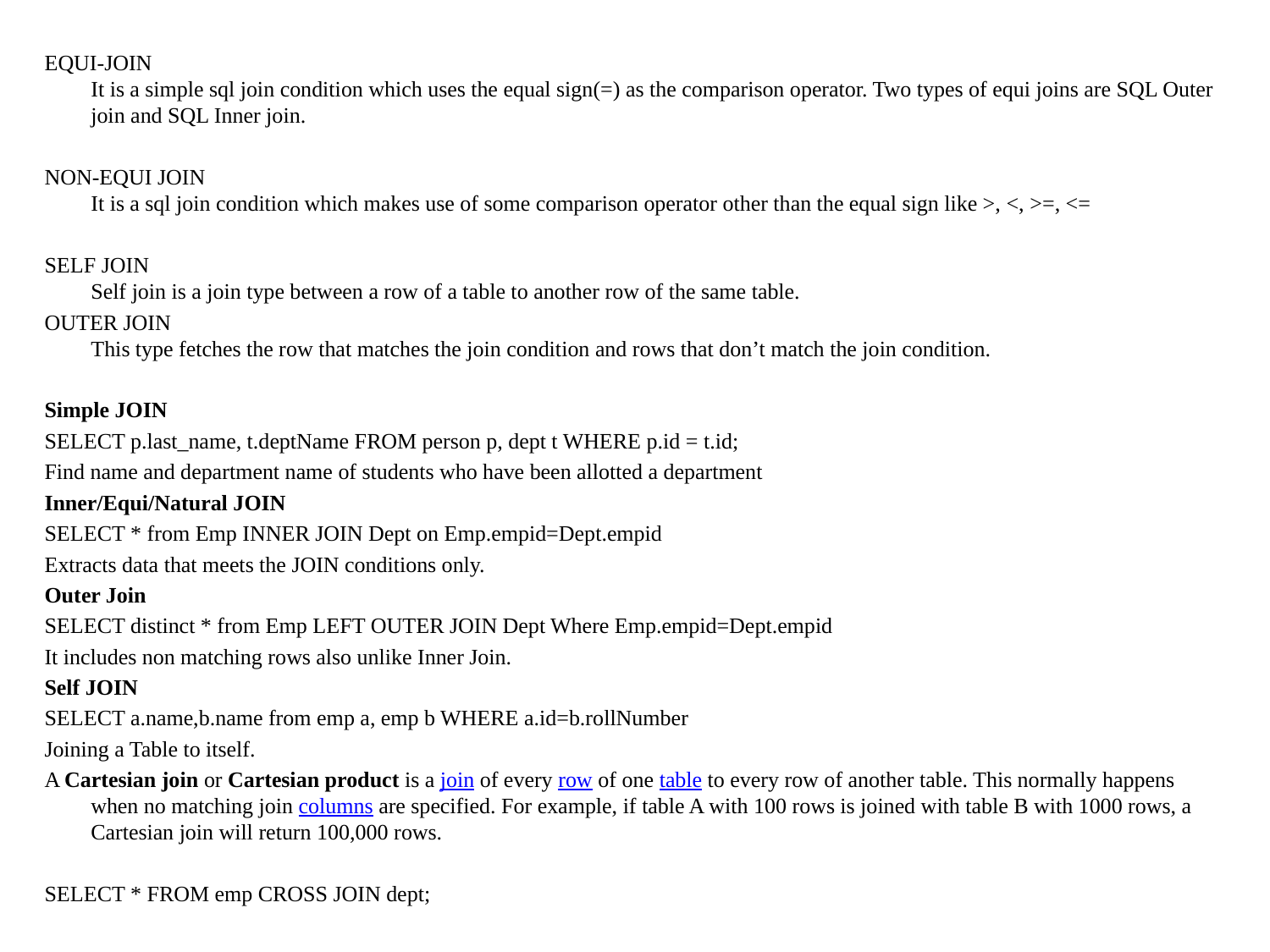

EQUI-JOIN
It is a simple sql join condition which uses the equal sign(=) as the comparison operator. Two types of equi joins are SQL Outer join and SQL Inner join.

NON-EQUI JOIN
It is a sql join condition which makes use of some comparison operator other than the equal sign like >, <, >=, <=

SELF JOIN
Self join is a join type between a row of a table to another row of the same table.
OUTER JOIN
This type fetches the row that matches the join condition and rows that don’t match the join condition.

Simple JOIN
SELECT p.last_name, t.deptName FROM person p, dept t WHERE p.id = t.id;
Find name and department name of students who have been allotted a department
Inner/Equi/Natural JOIN
SELECT * from Emp INNER JOIN Dept on Emp.empid=Dept.empid
Extracts data that meets the JOIN conditions only.
Outer Join
SELECT distinct * from Emp LEFT OUTER JOIN Dept Where Emp.empid=Dept.empid
It includes non matching rows also unlike Inner Join.
Self JOIN
SELECT a.name,b.name from emp a, emp b WHERE a.id=b.rollNumber
Joining a Table to itself.
A Cartesian join or Cartesian product is a join of every row of one table to every row of another table. This normally happens when no matching join columns are specified. For example, if table A with 100 rows is joined with table B with 1000 rows, a Cartesian join will return 100,000 rows.

SELECT * FROM emp CROSS JOIN dept;